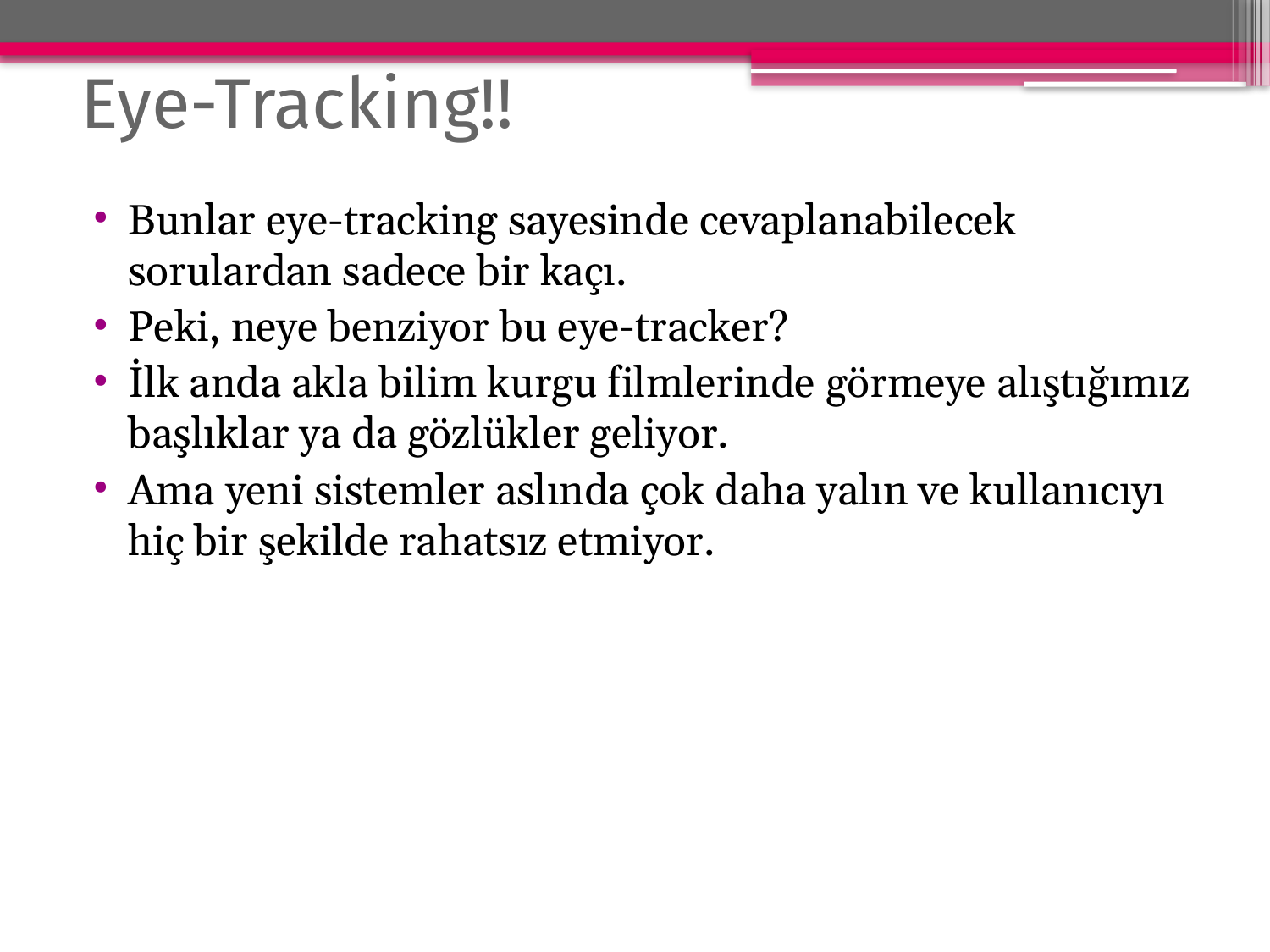

# Eye-Tracking!!
Bunlar eye-tracking sayesinde cevaplanabilecek sorulardan sadece bir kaçı.
Peki, neye benziyor bu eye-tracker?
İlk anda akla bilim kurgu filmlerinde görmeye alıştığımız başlıklar ya da gözlükler geliyor.
Ama yeni sistemler aslında çok daha yalın ve kullanıcıyı hiç bir şekilde rahatsız etmiyor.